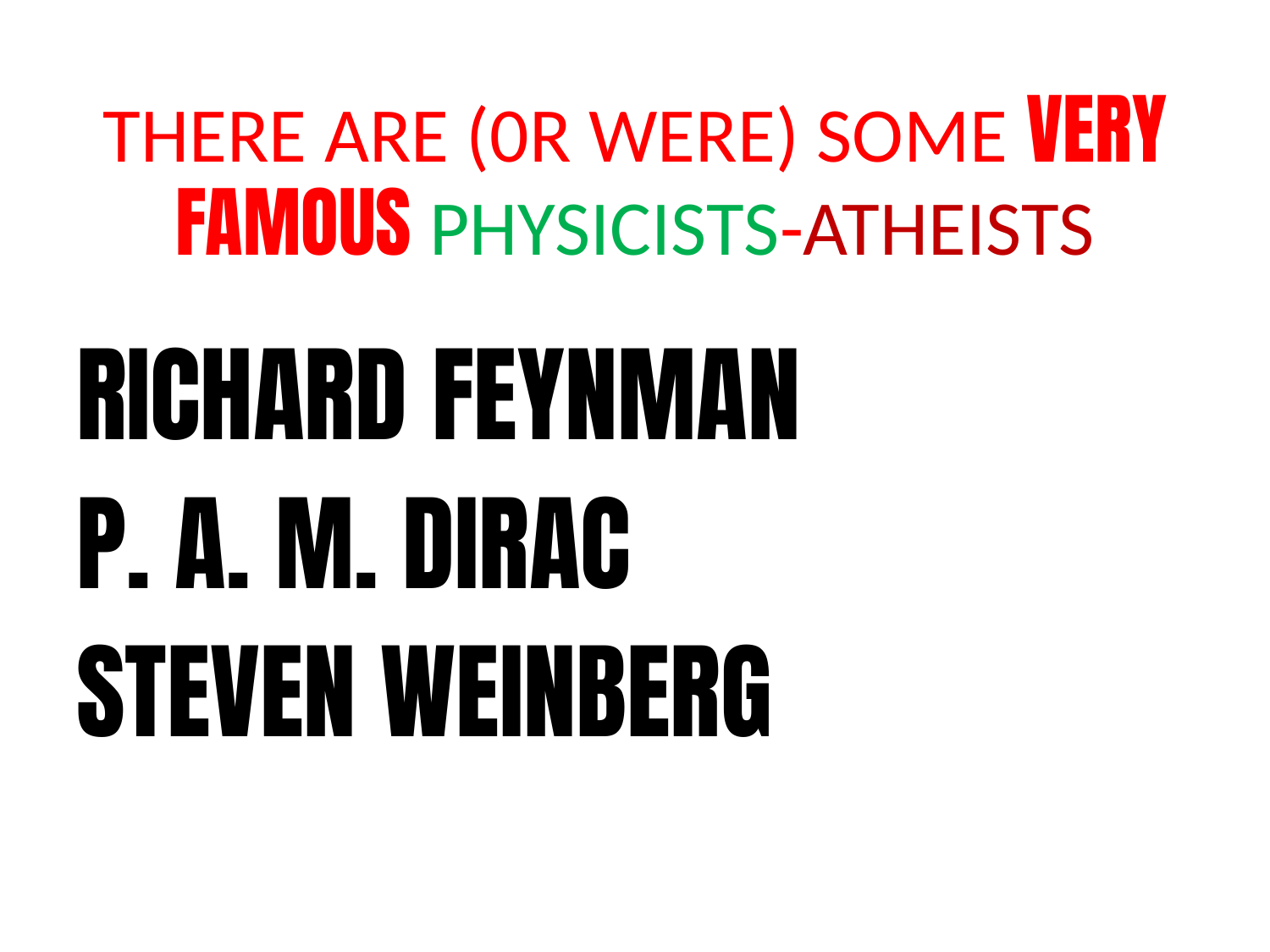

# THERE ARE (0R WERE) SOME VERY FAMOUS PHYSICISTS-ATHEISTS
RICHARD FEYNMAN
P. A. M. DIRAC
STEVEN WEINBERG